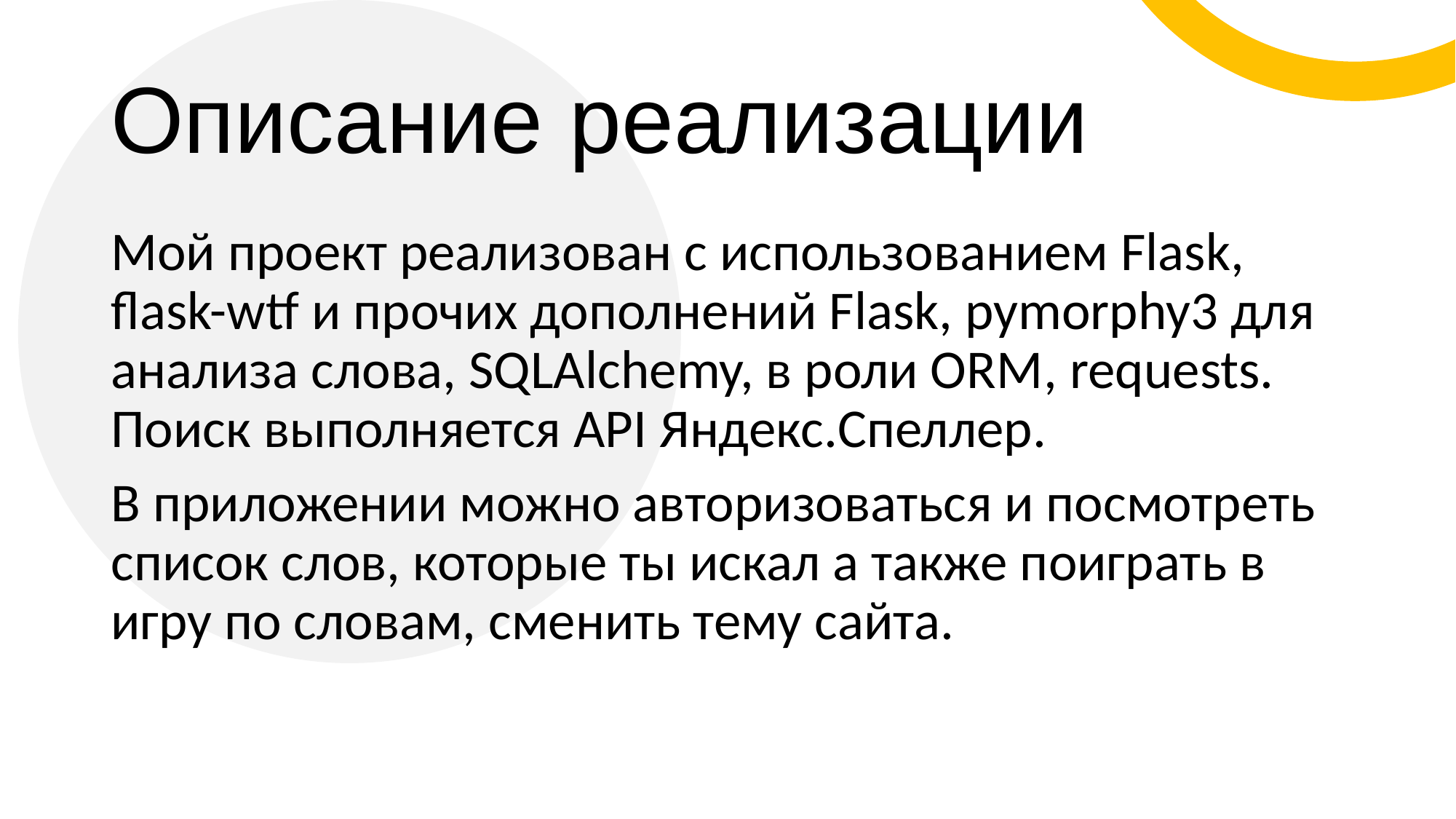

# Описание реализации
Мой проект реализован с использованием Flask, flask-wtf и прочих дополнений Flask, pymorphy3 для анализа слова, SQLAlchemy, в роли ORM, requests. Поиск выполняется API Яндекс.Спеллер.
В приложении можно авторизоваться и посмотреть список слов, которые ты искал а также поиграть в игру по словам, сменить тему сайта.